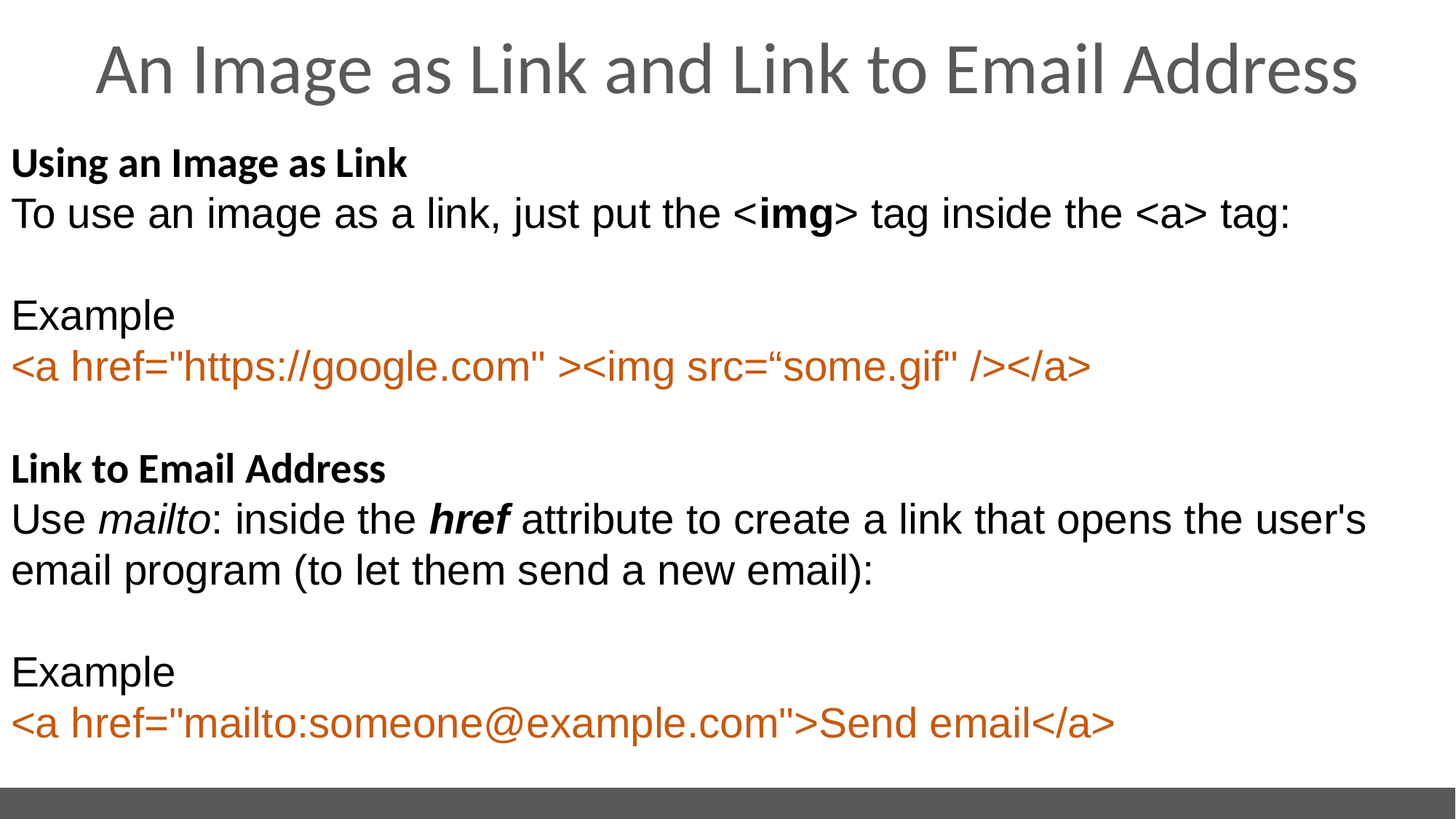

# An Image as Link and Link to Email Address
Using an Image as Link
To use an image as a link, just put the <img> tag inside the <a> tag:

Example
<a href="https://google.com" ><img src=“some.gif" /></a>

Link to Email Address
Use mailto: inside the href attribute to create a link that opens the user's email program (to let them send a new email):

Example
<a href="mailto:someone@example.com">Send email</a>